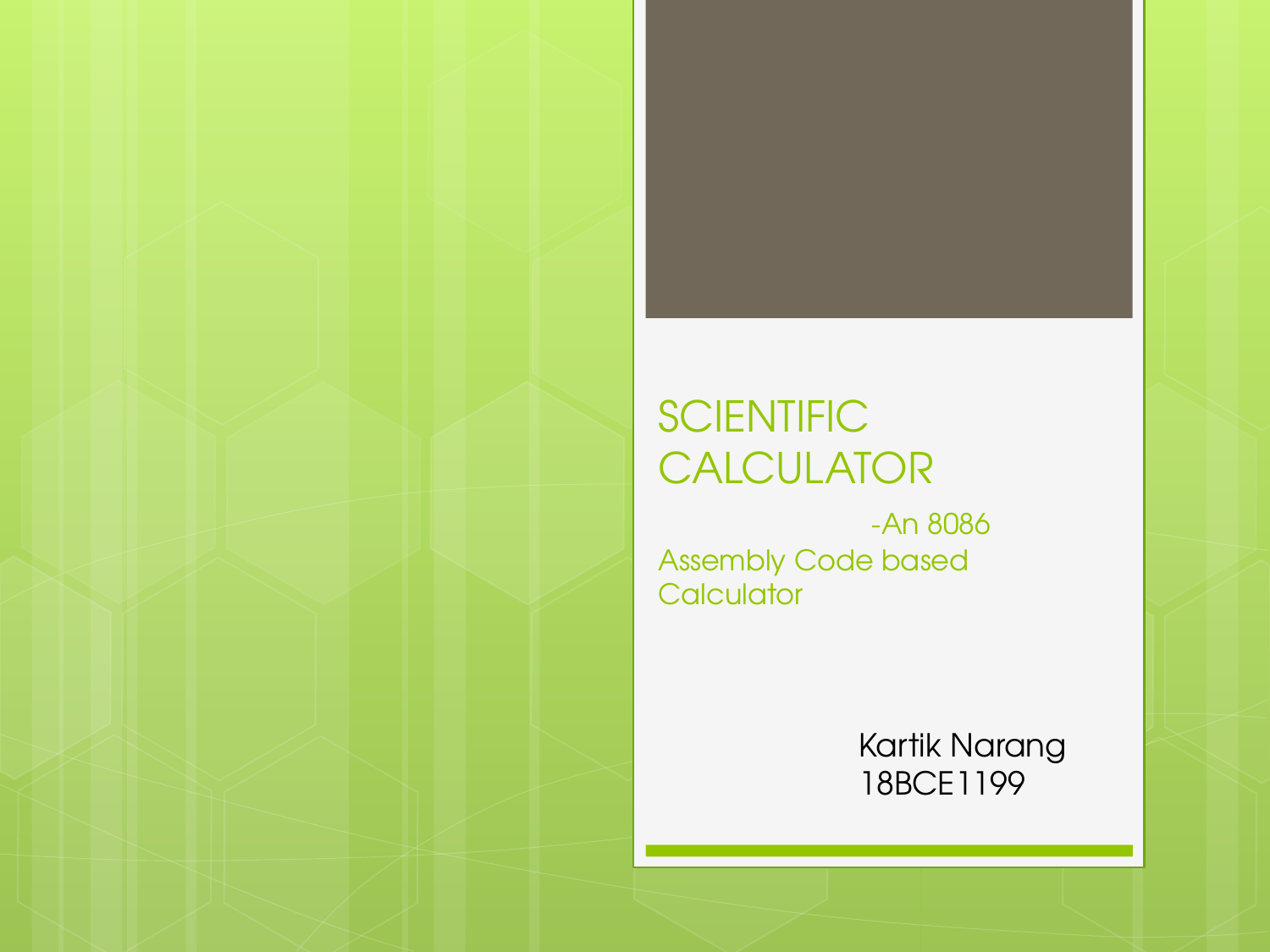

# SCIENTIFIC CALCULATOR -An 8086 Assembly Code based Calculator
Kartik Narang
18BCE1199